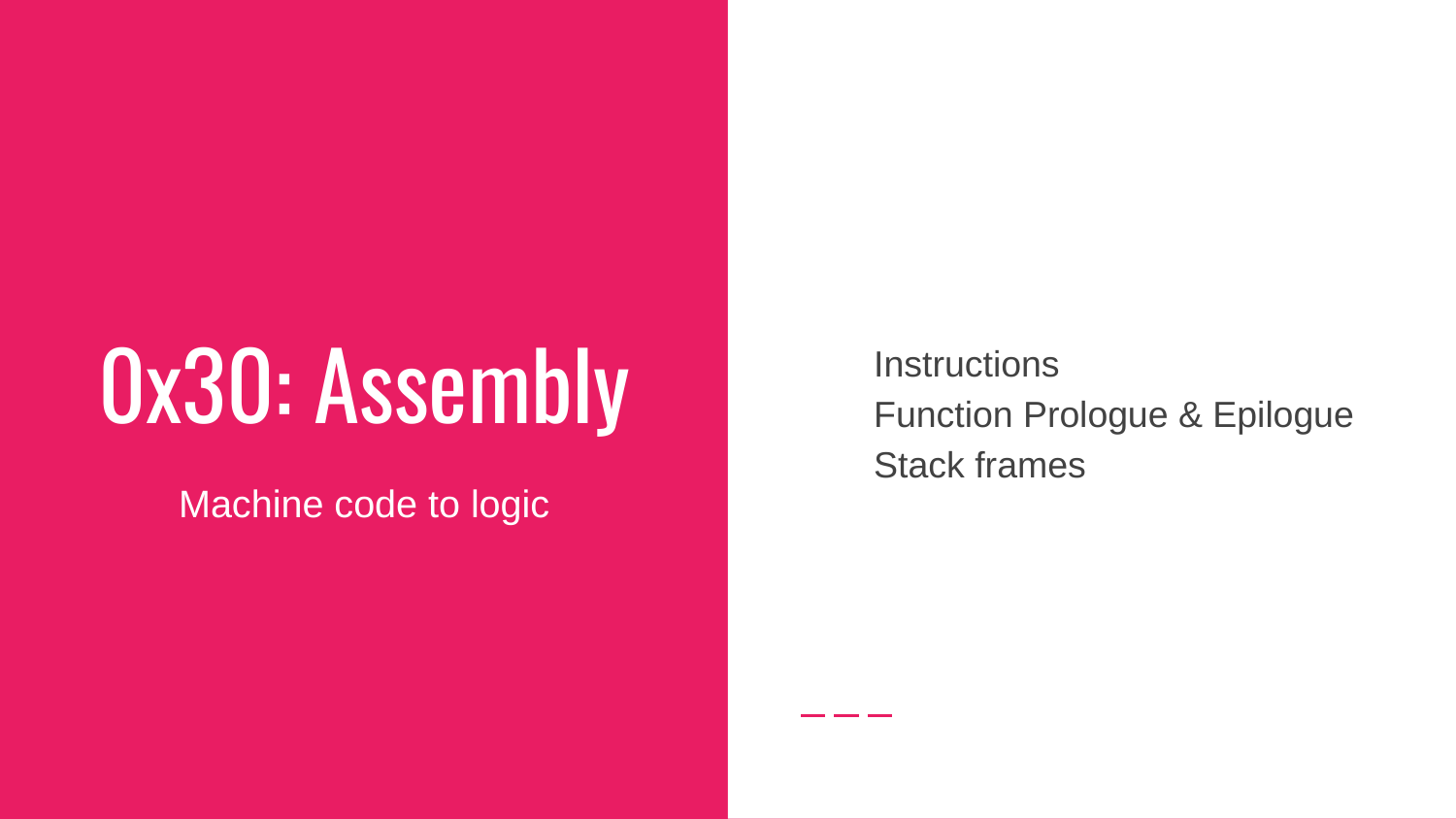

Instructions
Function Prologue & Epilogue
Stack frames
# 0x30: Assembly
Machine code to logic